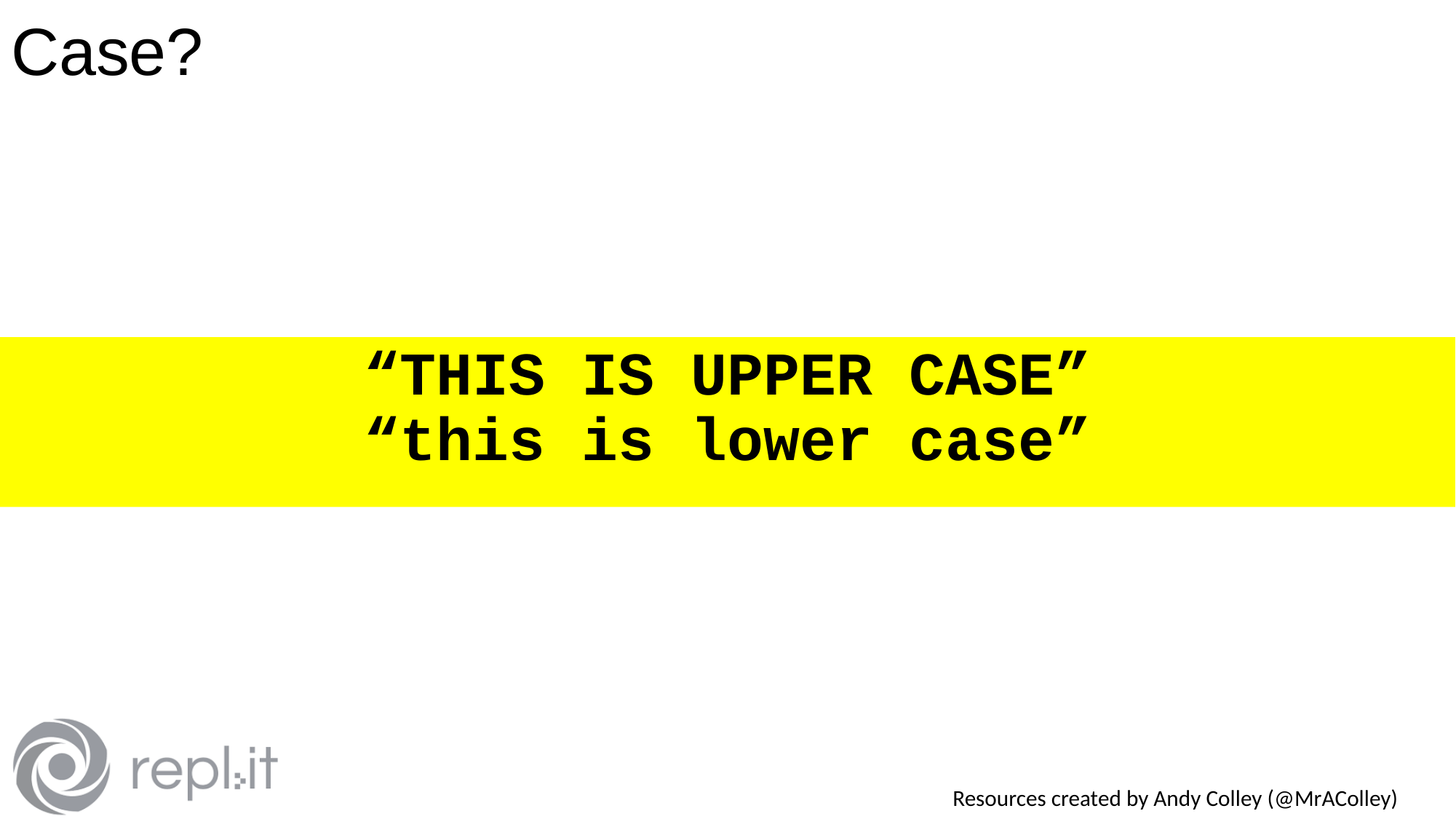

# Case?
“THIS IS UPPER CASE”
“this is lower case”